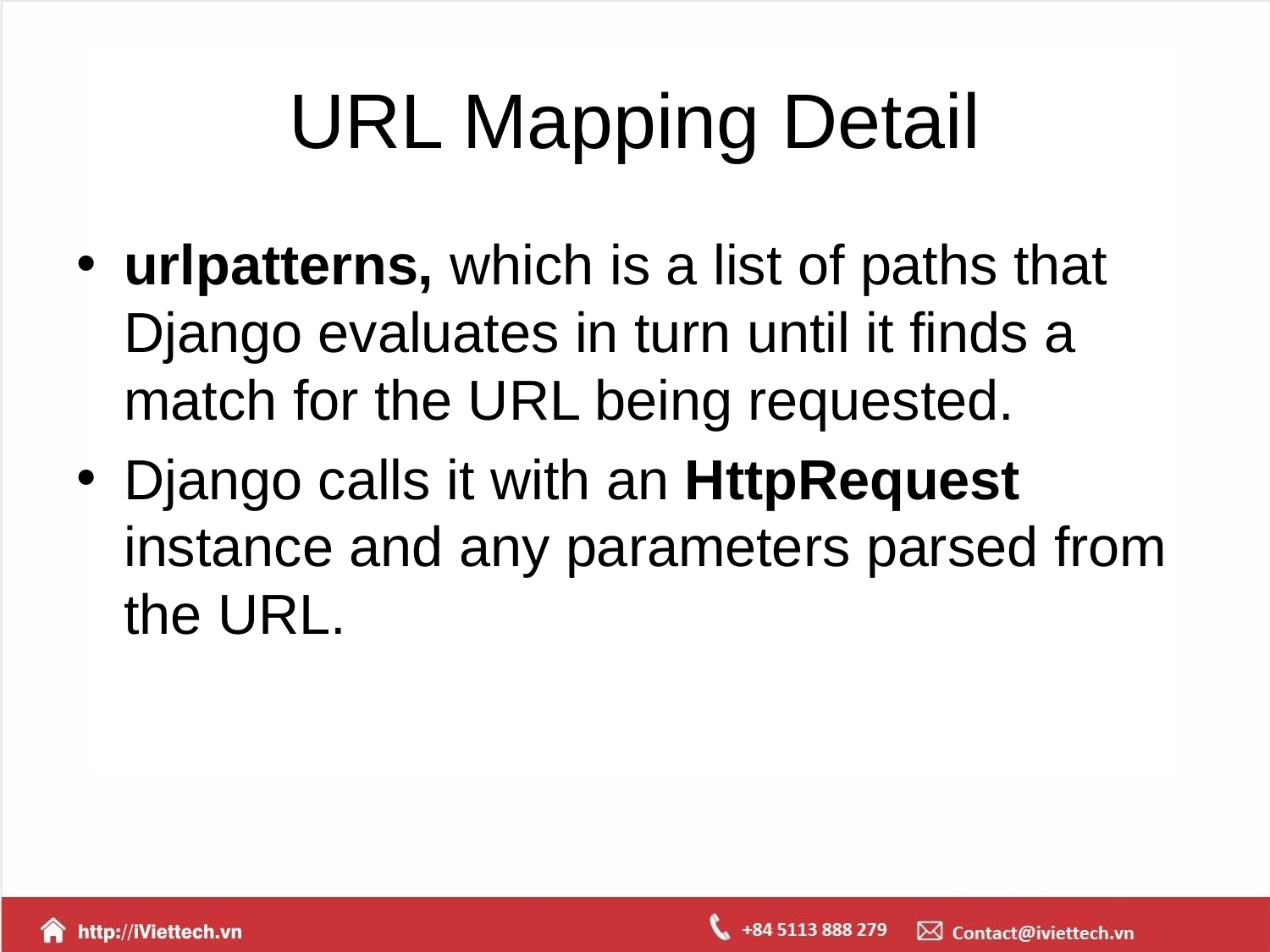

# URL Mapping Detail
urlpatterns, which is a list of paths that Django evaluates in turn until it finds a match for the URL being requested.
Django calls it with an HttpRequest instance and any parameters parsed from the URL.